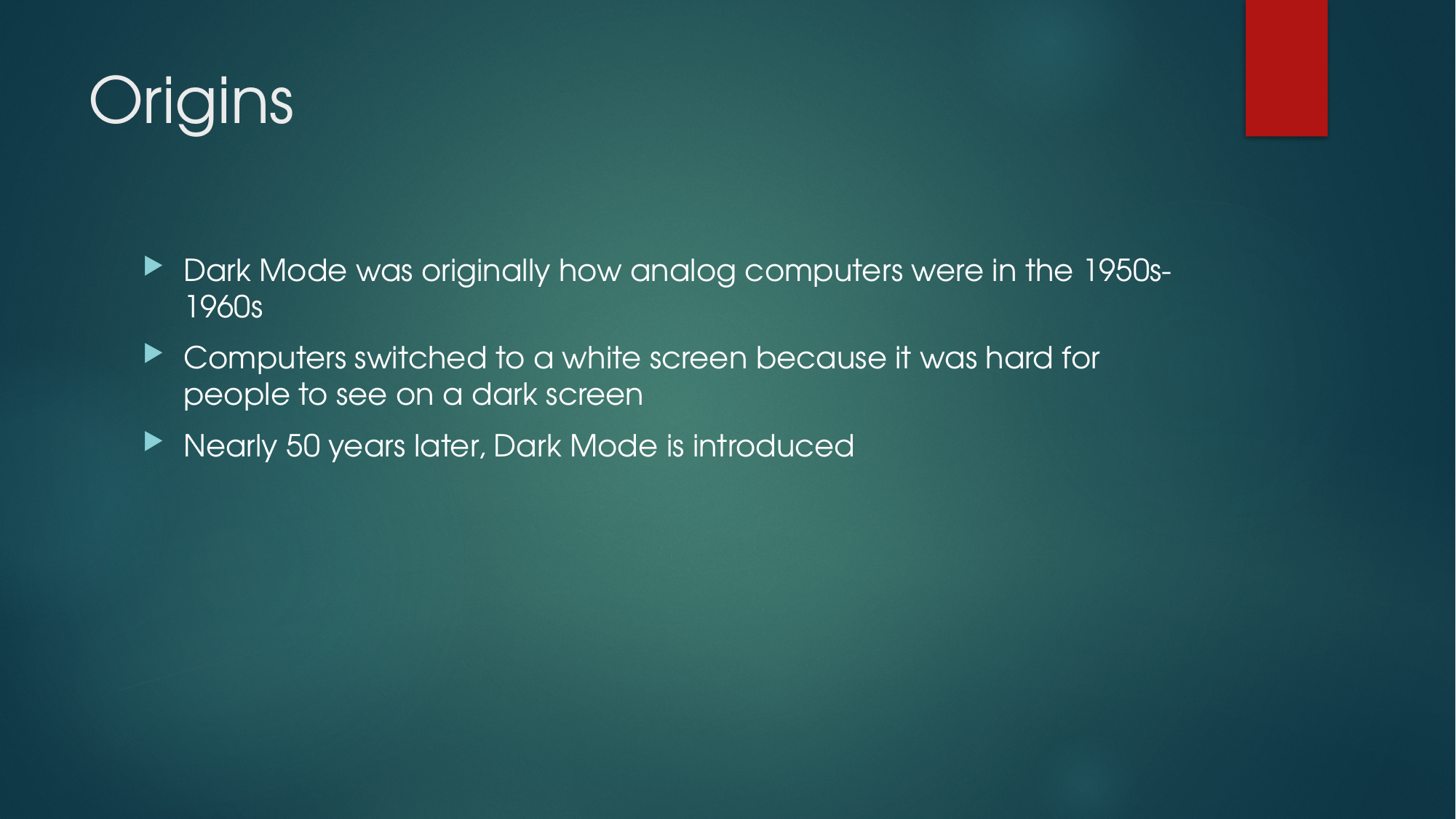

# Origins
Dark Mode was originally how analog computers were in the 1950s-1960s
Computers switched to a white screen because it was hard for people to see on a dark screen
Nearly 50 years later, Dark Mode is introduced